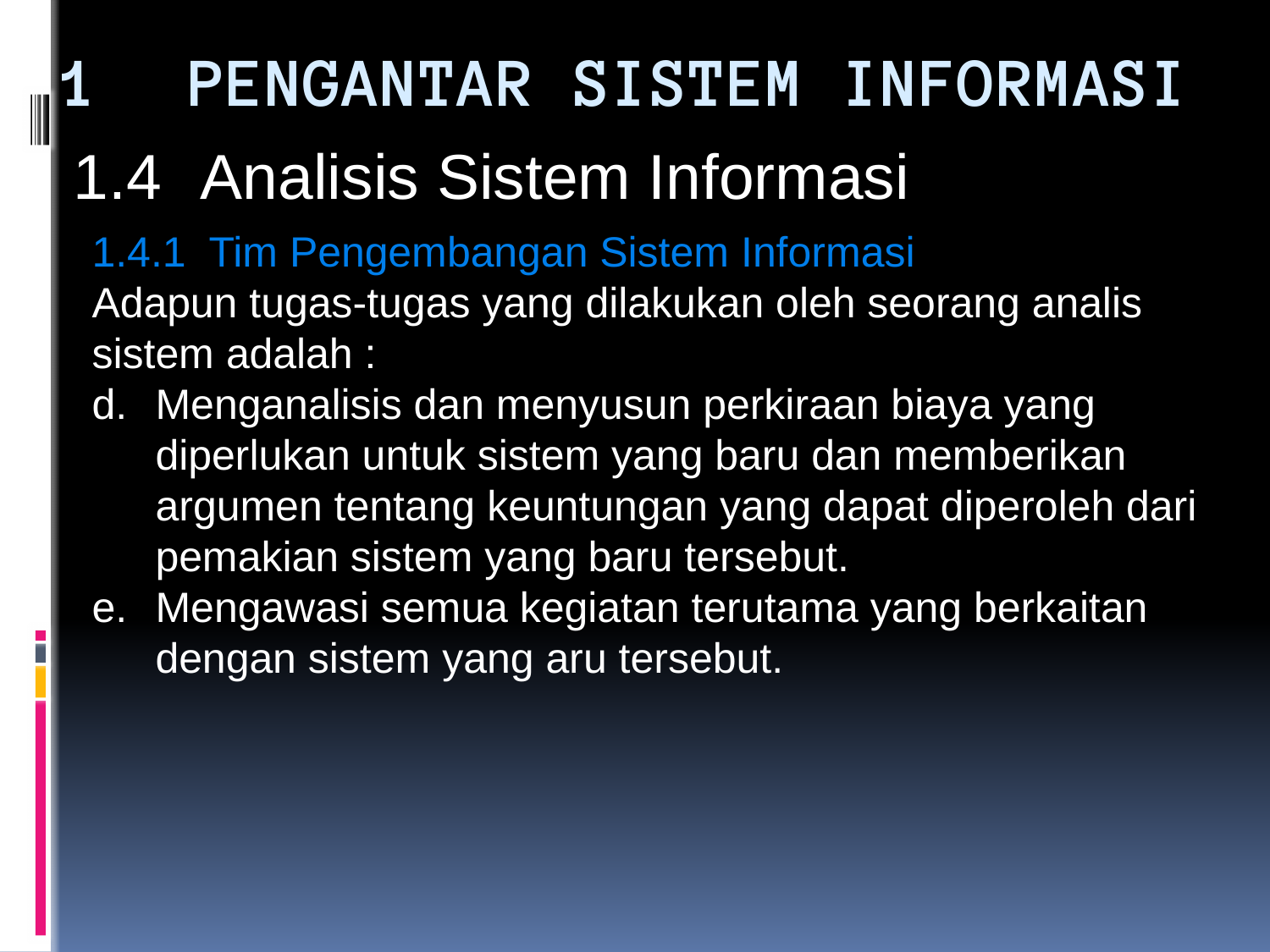

# 1	PENGANTAR SISTEM INFORMASI
1.4	Analisis Sistem Informasi
1.4.1  Tim Pengembangan Sistem Informasi
Adapun tugas-tugas yang dilakukan oleh seorang analis sistem adalah :
Menganalisis dan menyusun perkiraan biaya yang diperlukan untuk sistem yang baru dan memberikan argumen tentang keuntungan yang dapat diperoleh dari pemakian sistem yang baru tersebut.
Mengawasi semua kegiatan terutama yang berkaitan dengan sistem yang aru tersebut.